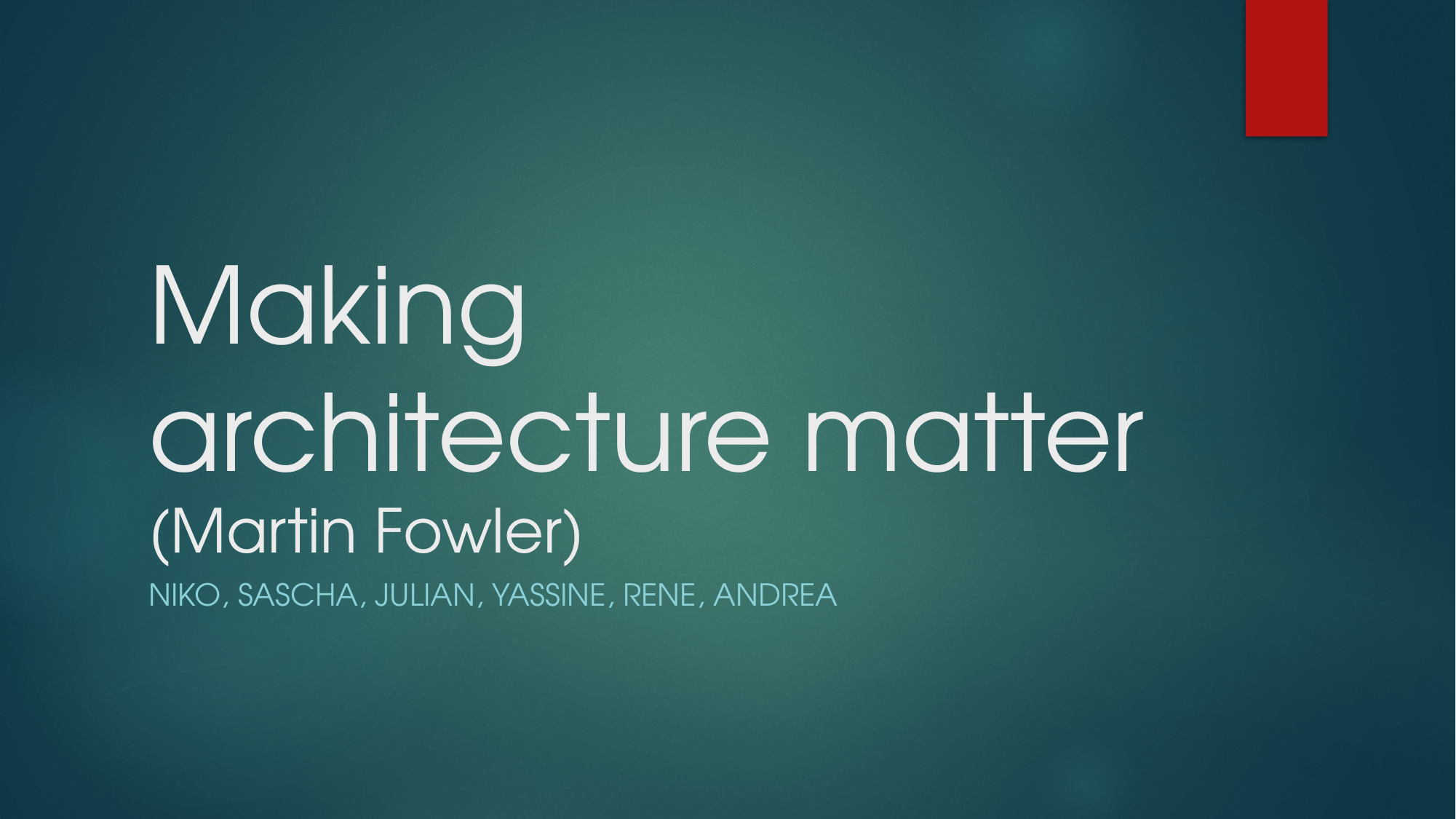

# Making architecture matter (Martin Fowler)
NiKo, SaschA, Julian, yassine, Rene, Andrea